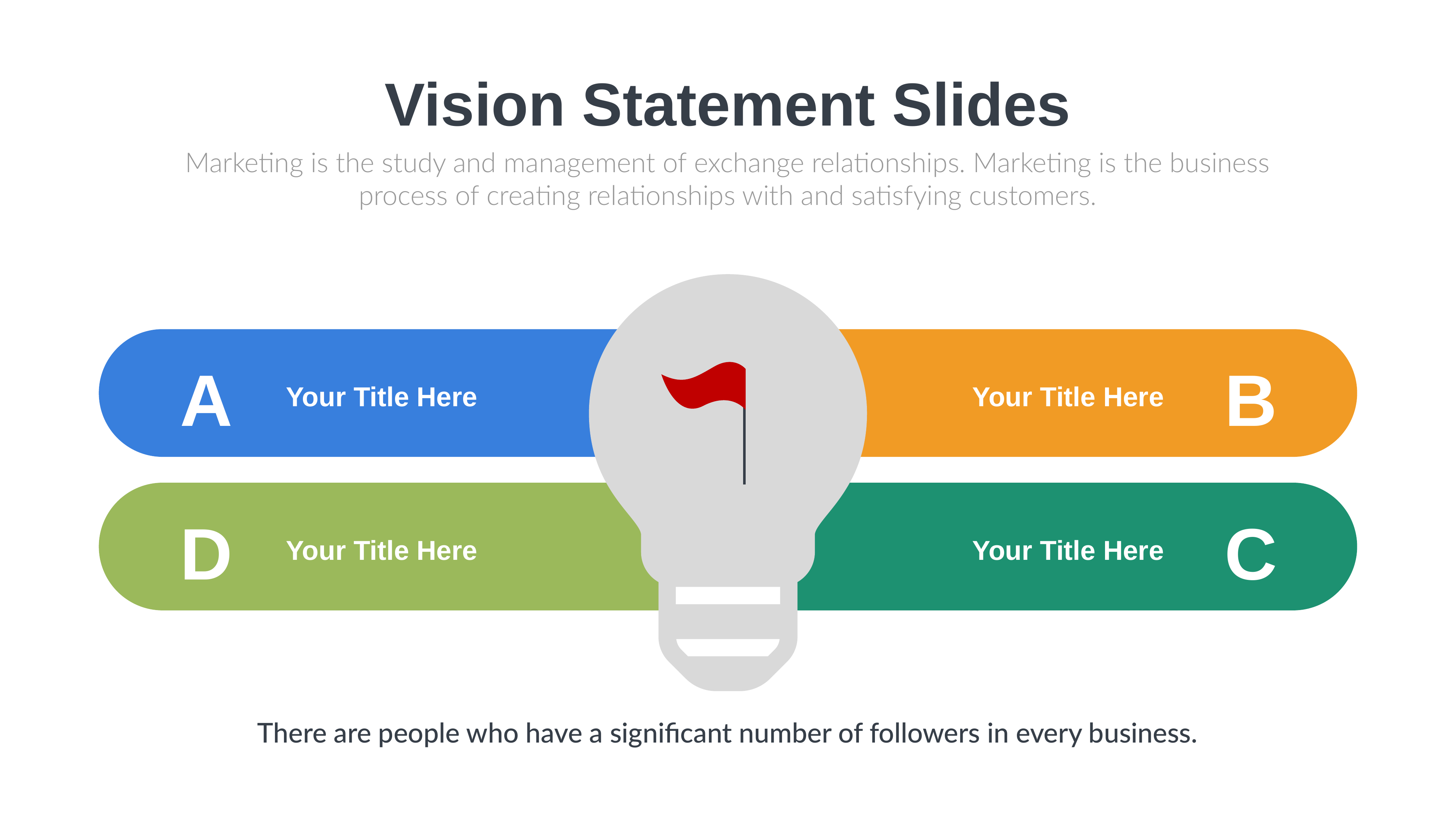

Vision Statement Slides
Marketing is the study and management of exchange relationships. Marketing is the business process of creating relationships with and satisfying customers.

A
B
Your Title Here

Your Title Here

D
C
Your Title Here
Your Title Here

There are people who have a significant number of followers in every business.